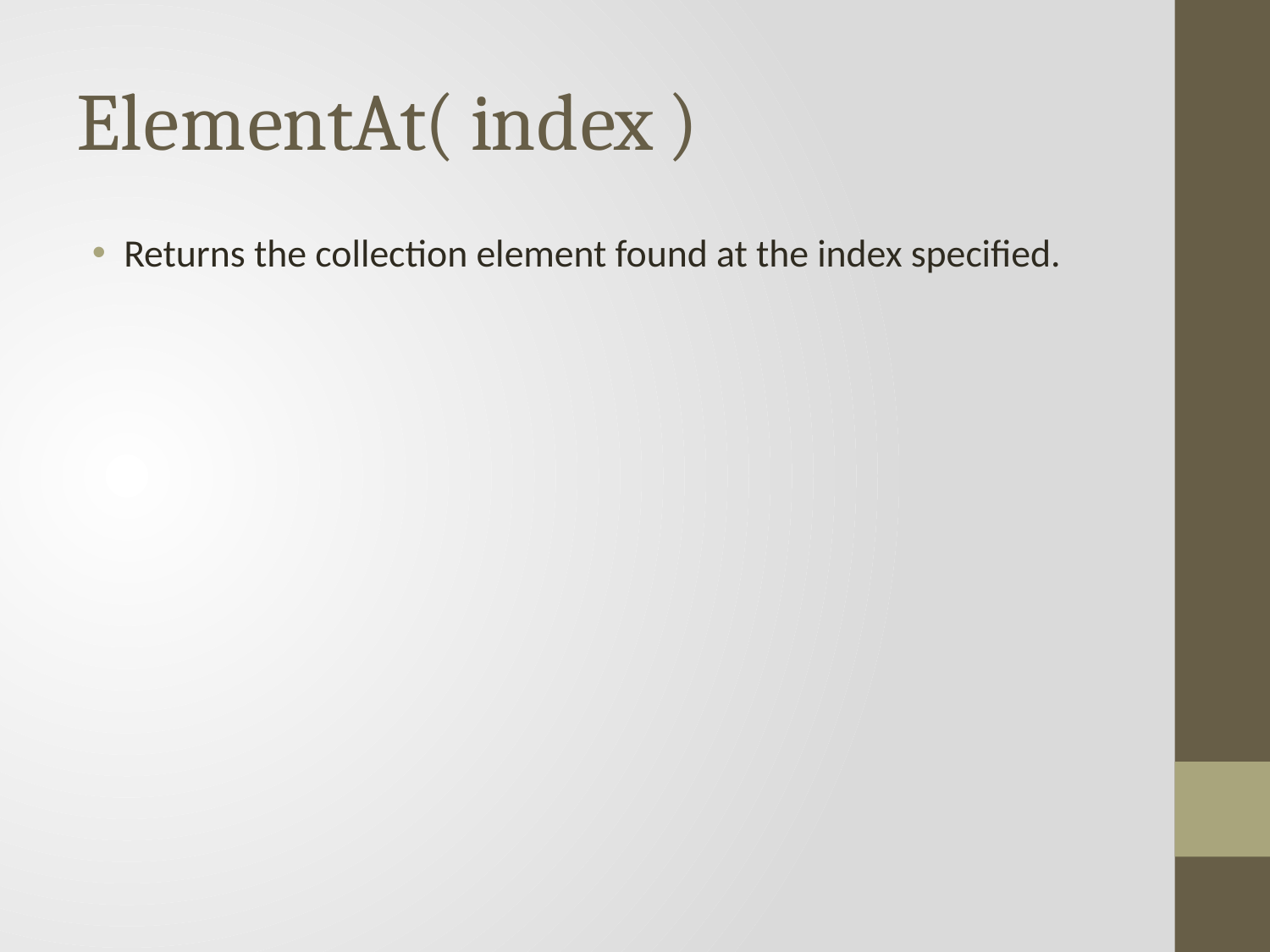

# ElementAt( index )
Returns the collection element found at the index specified.